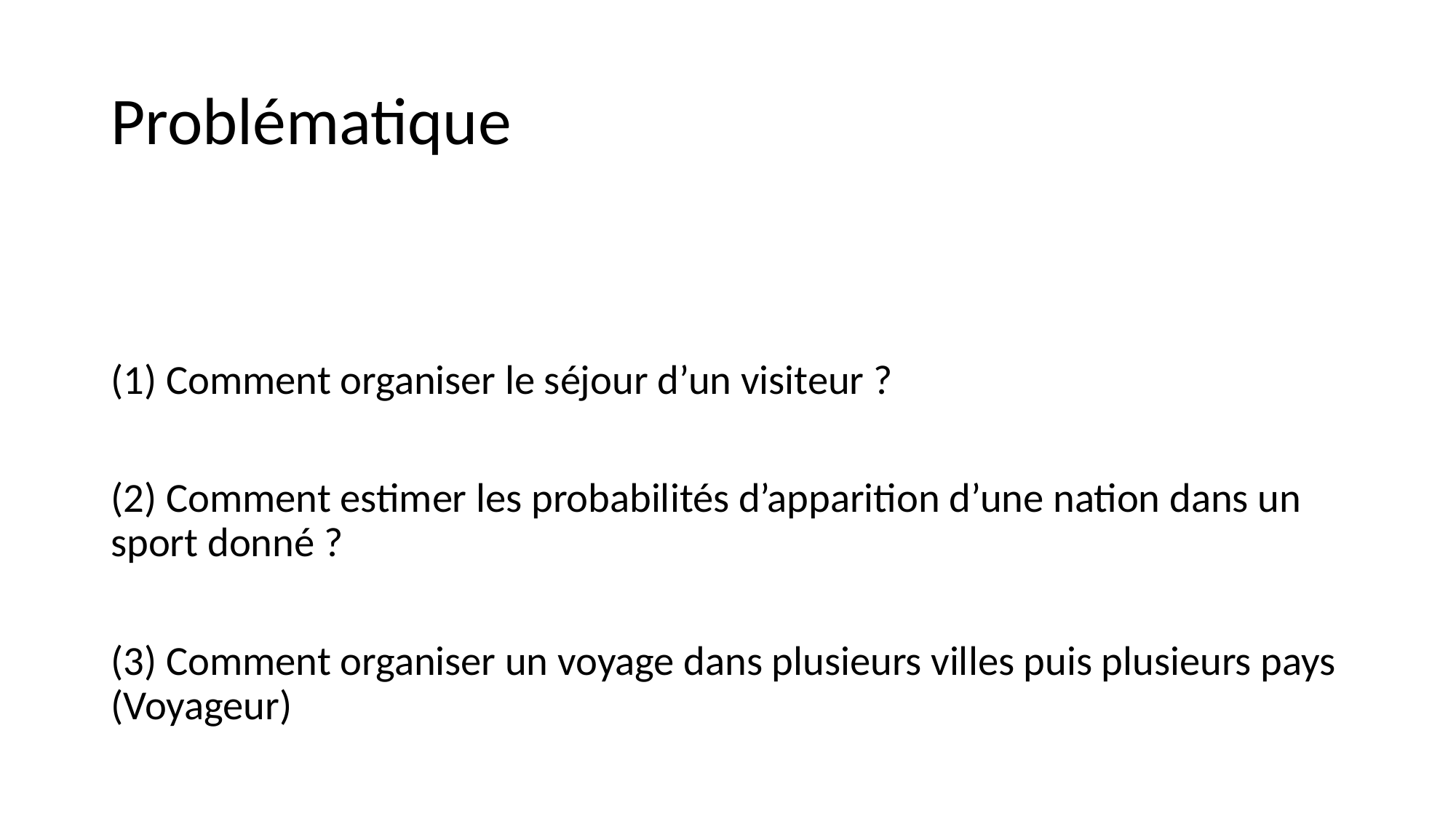

# Problématique

(1) Comment organiser le séjour d’un visiteur ?

(2) Comment estimer les probabilités d’apparition d’une nation dans un sport donné ?

(3) Comment organiser un voyage dans plusieurs villes puis plusieurs pays (Voyageur)